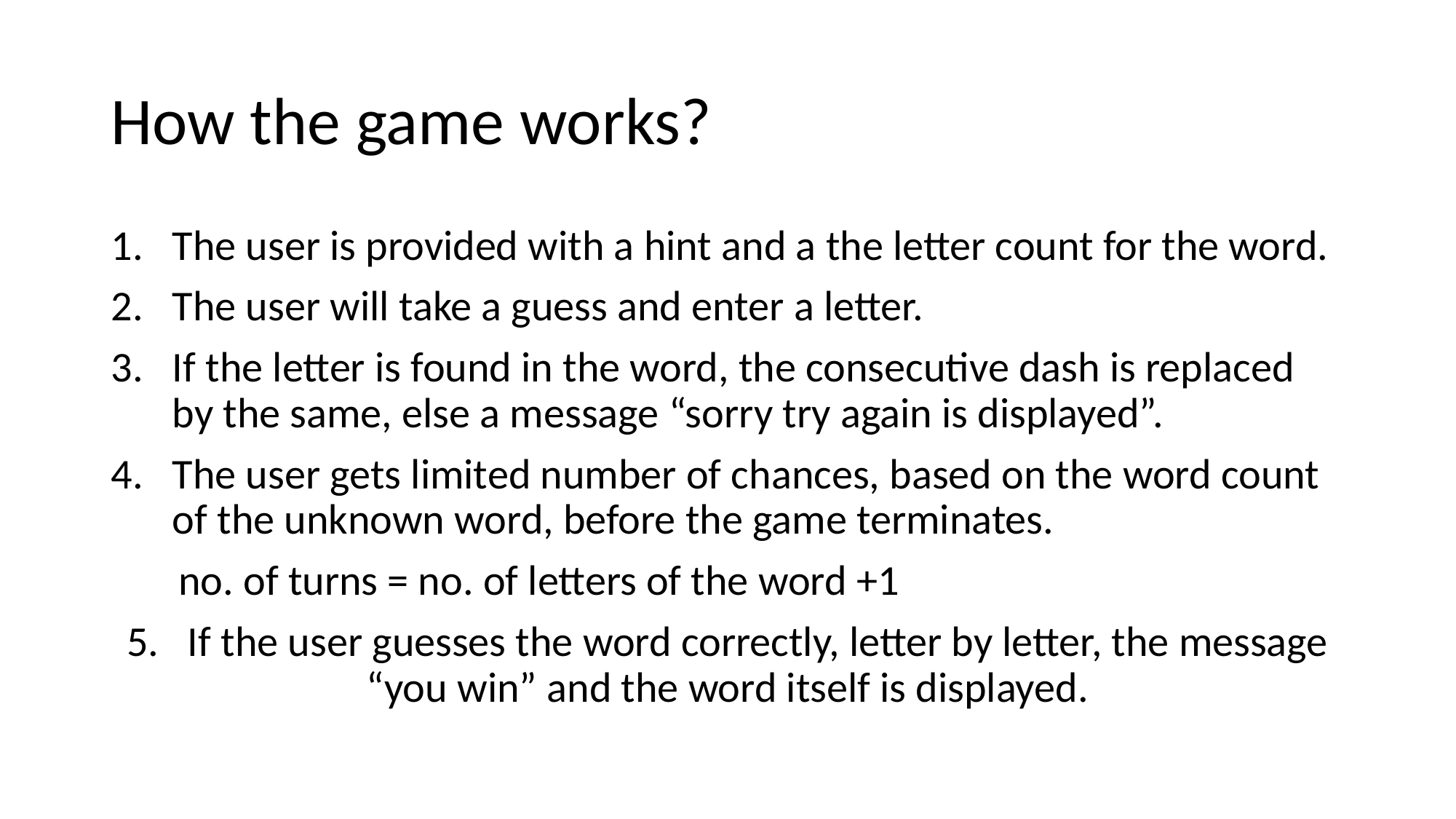

# How the game works?
The user is provided with a hint and a the letter count for the word.
The user will take a guess and enter a letter.
If the letter is found in the word, the consecutive dash is replaced by the same, else a message “sorry try again is displayed”.
The user gets limited number of chances, based on the word count of the unknown word, before the game terminates.
       no. of turns = no. of letters of the word +1
5.   If the user guesses the word correctly, letter by letter, the message “you win” and the word itself is displayed.